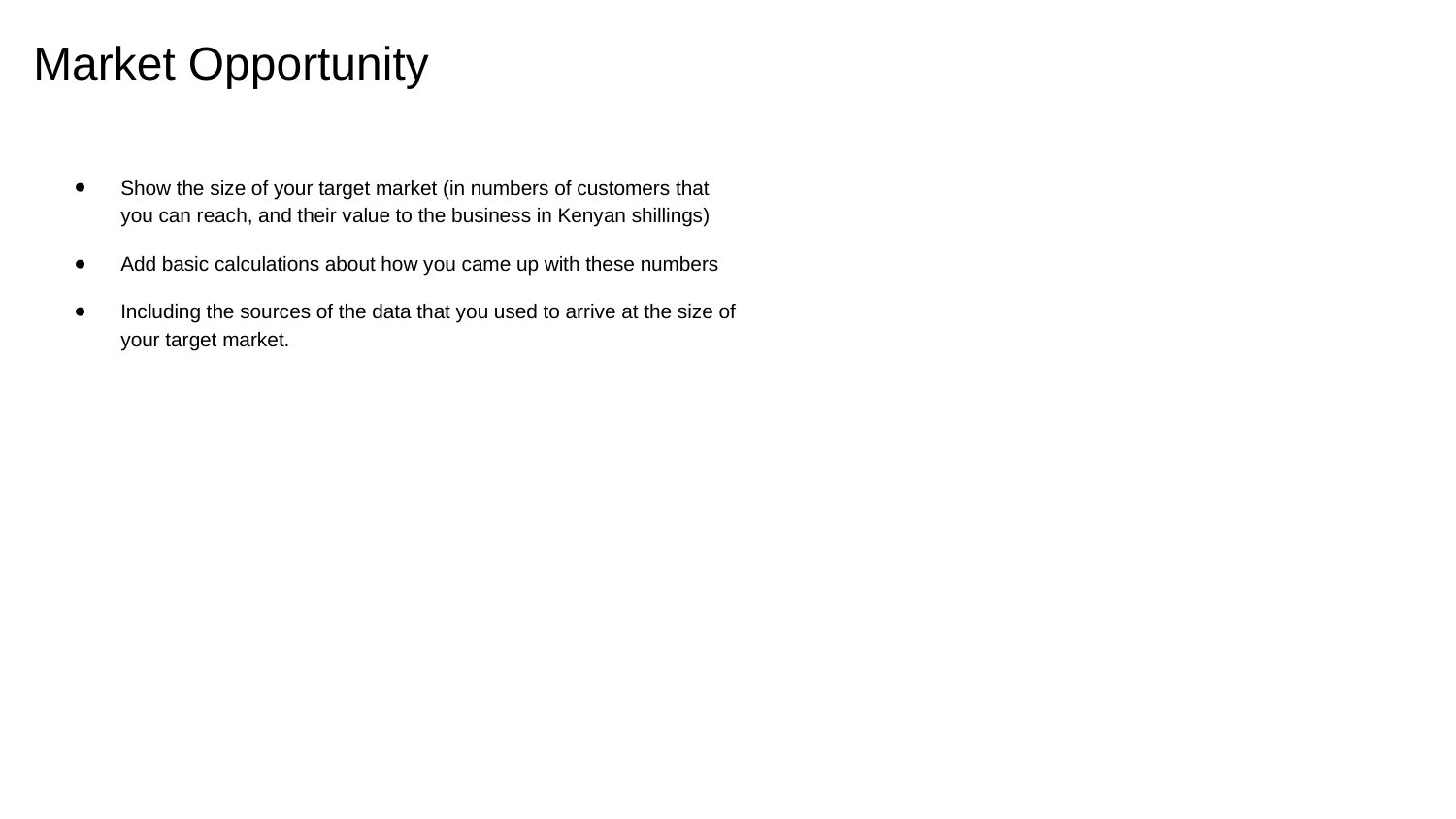

# Market Opportunity

Show the size of your target market (in numbers of customers that you can reach, and their value to the business in Kenyan shillings)
Add basic calculations about how you came up with these numbers
Including the sources of the data that you used to arrive at the size of your target market.